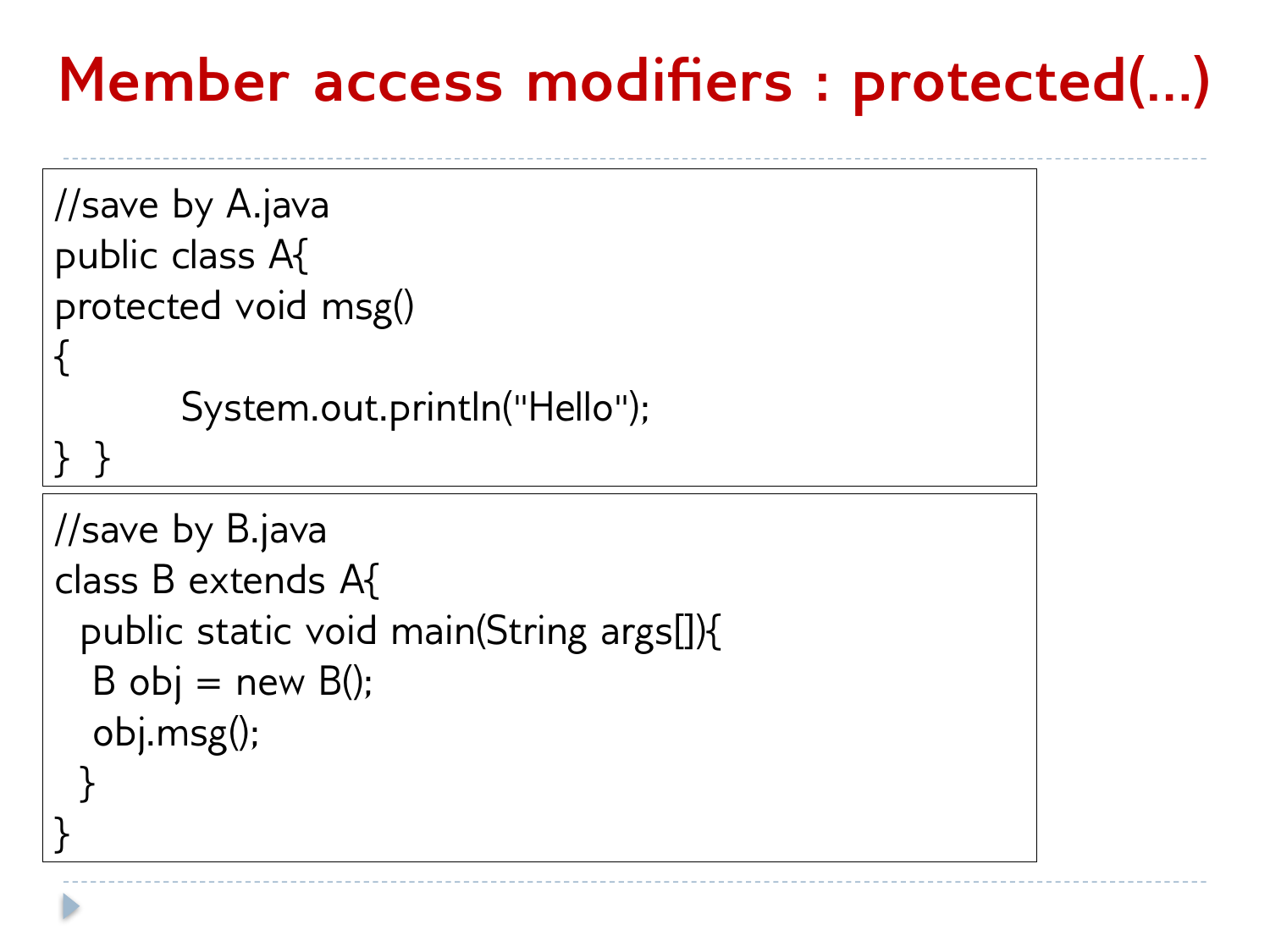

Member access modifiers : protected(…)
//save by A.java
public class A{
protected void msg()
{
	System.out.println("Hello");
}  }
//save by B.java
class B extends A{
  public static void main(String args[]){
   B obj = new B();
   obj.msg();
  }
}